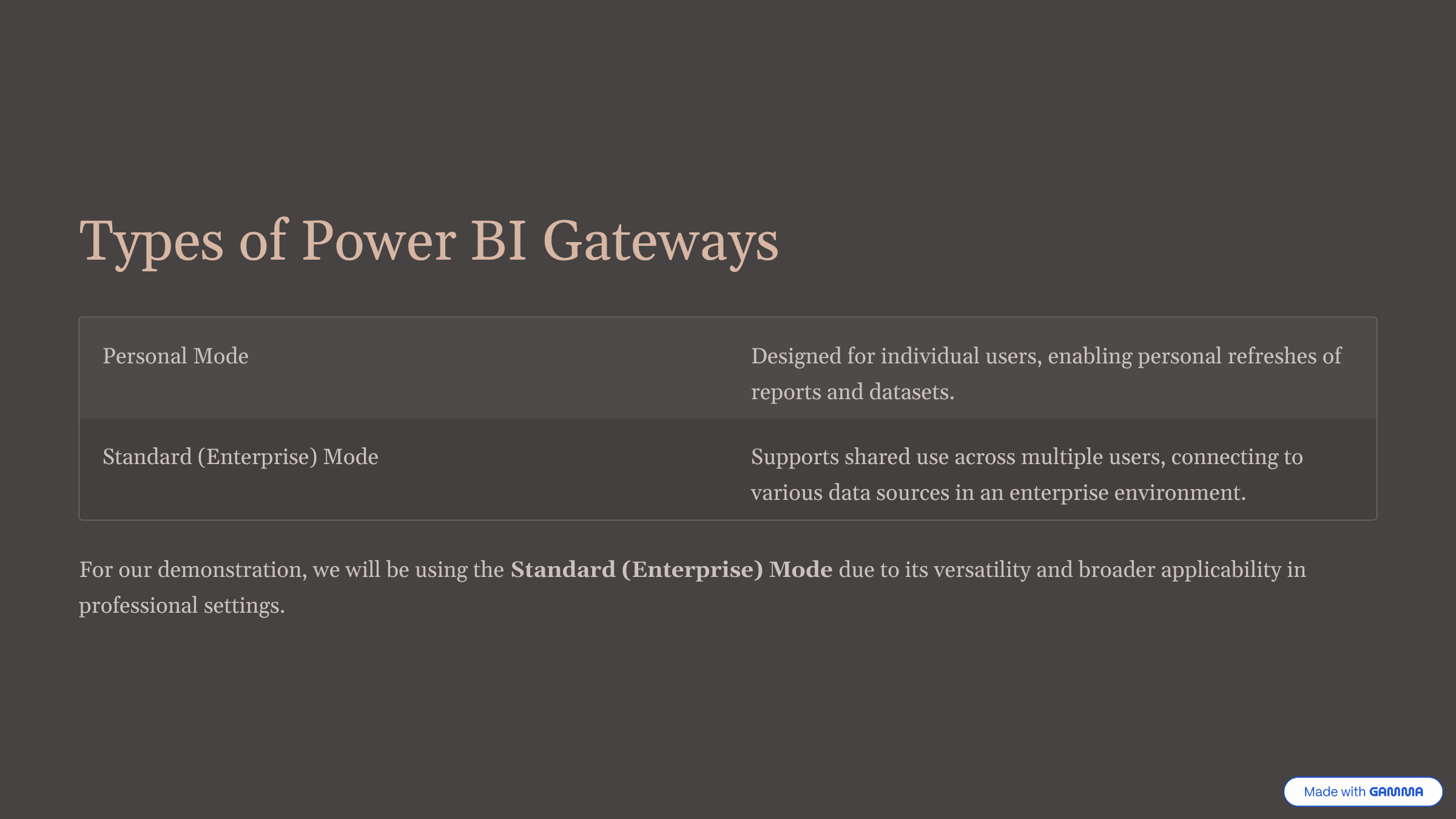

Types of Power BI Gateways

Personal Mode
Designed for individual users, enabling personal refreshes of reports and datasets.

Standard (Enterprise) Mode
Supports shared use across multiple users, connecting to various data sources in an enterprise environment.
For our demonstration, we will be using the Standard (Enterprise) Mode due to its versatility and broader applicability in professional settings.